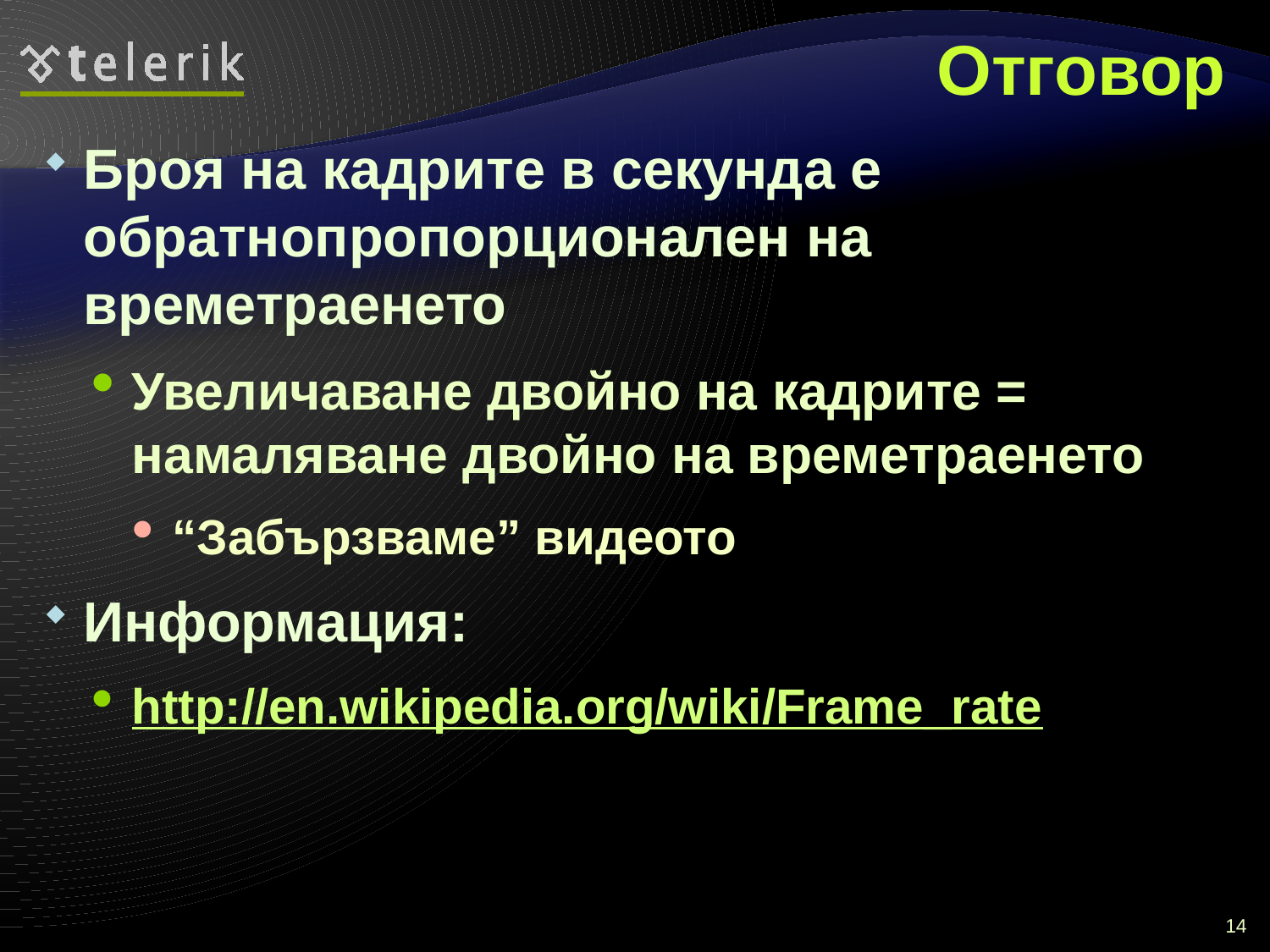

# Отговор
Броя на кадрите в секунда е обратнопропорционален на времетраенето
Увеличаване двойно на кадрите = намаляване двойно на времетраенето
“Забързваме” видеото
Информация:
http://en.wikipedia.org/wiki/Frame_rate
14